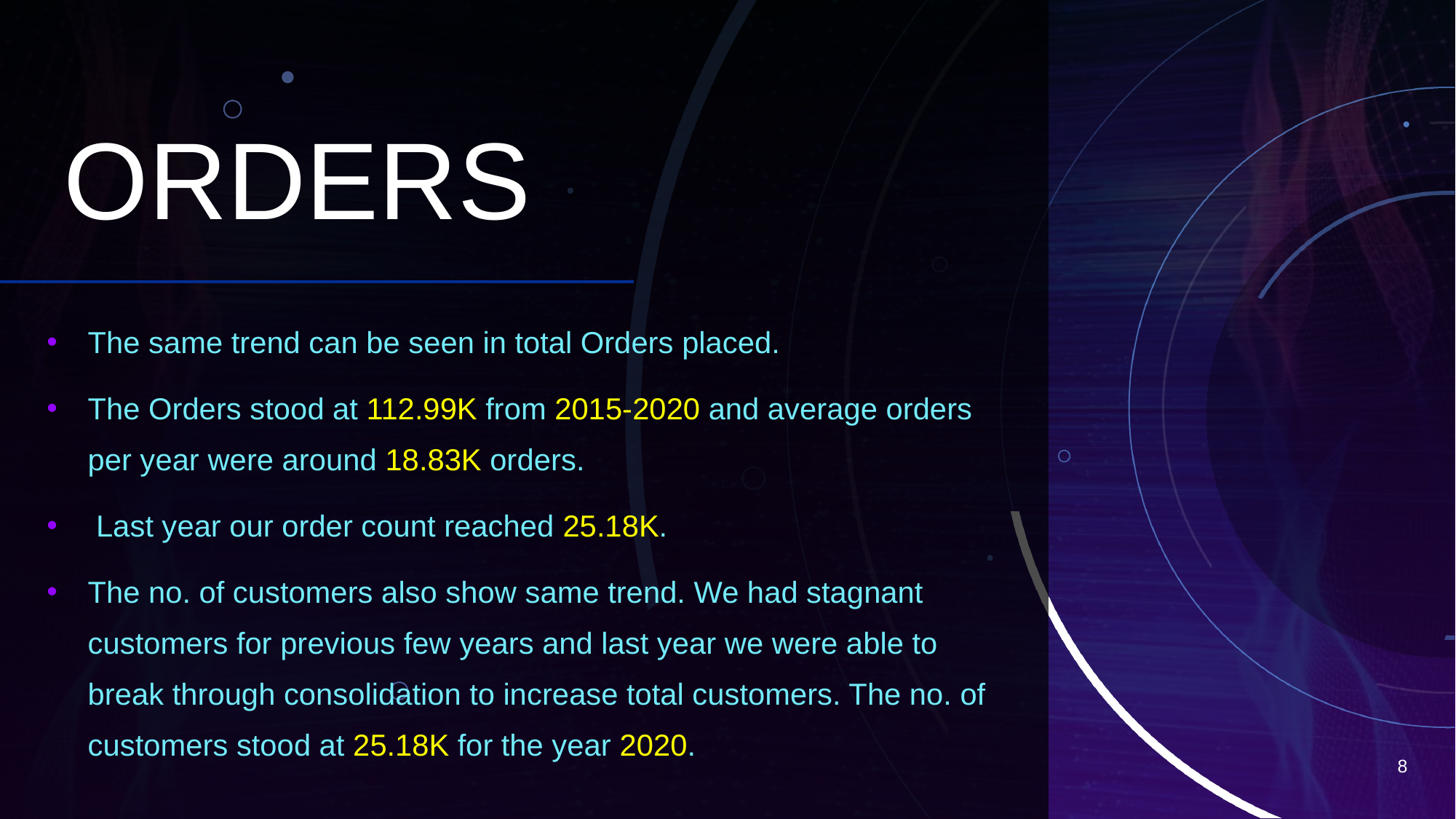

# ORDERS
The same trend can be seen in total Orders placed.
The Orders stood at 112.99K from 2015-2020 and average orders per year were around 18.83K orders.
 Last year our order count reached 25.18K.
The no. of customers also show same trend. We had stagnant customers for previous few years and last year we were able to break through consolidation to increase total customers. The no. of customers stood at 25.18K for the year 2020.

8